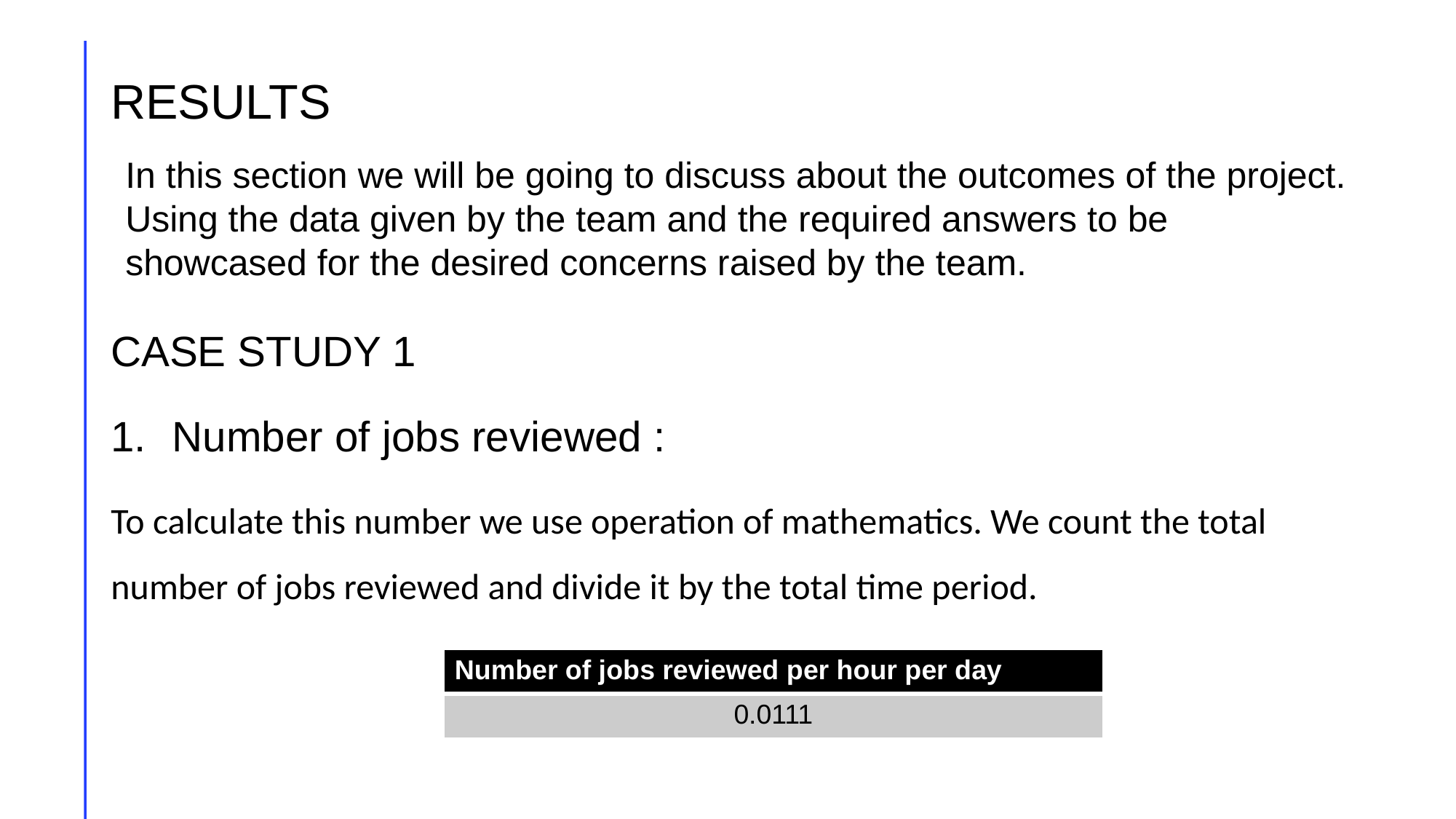

RESULTS
In this section we will be going to discuss about the outcomes of the project. Using the data given by the team and the required answers to be showcased for the desired concerns raised by the team.
# CASE STUDY 1
Number of jobs reviewed :
To calculate this number we use operation of mathematics. We count the total number of jobs reviewed and divide it by the total time period.

| Number of jobs reviewed per hour per day |
| --- |
| 0.0111 |